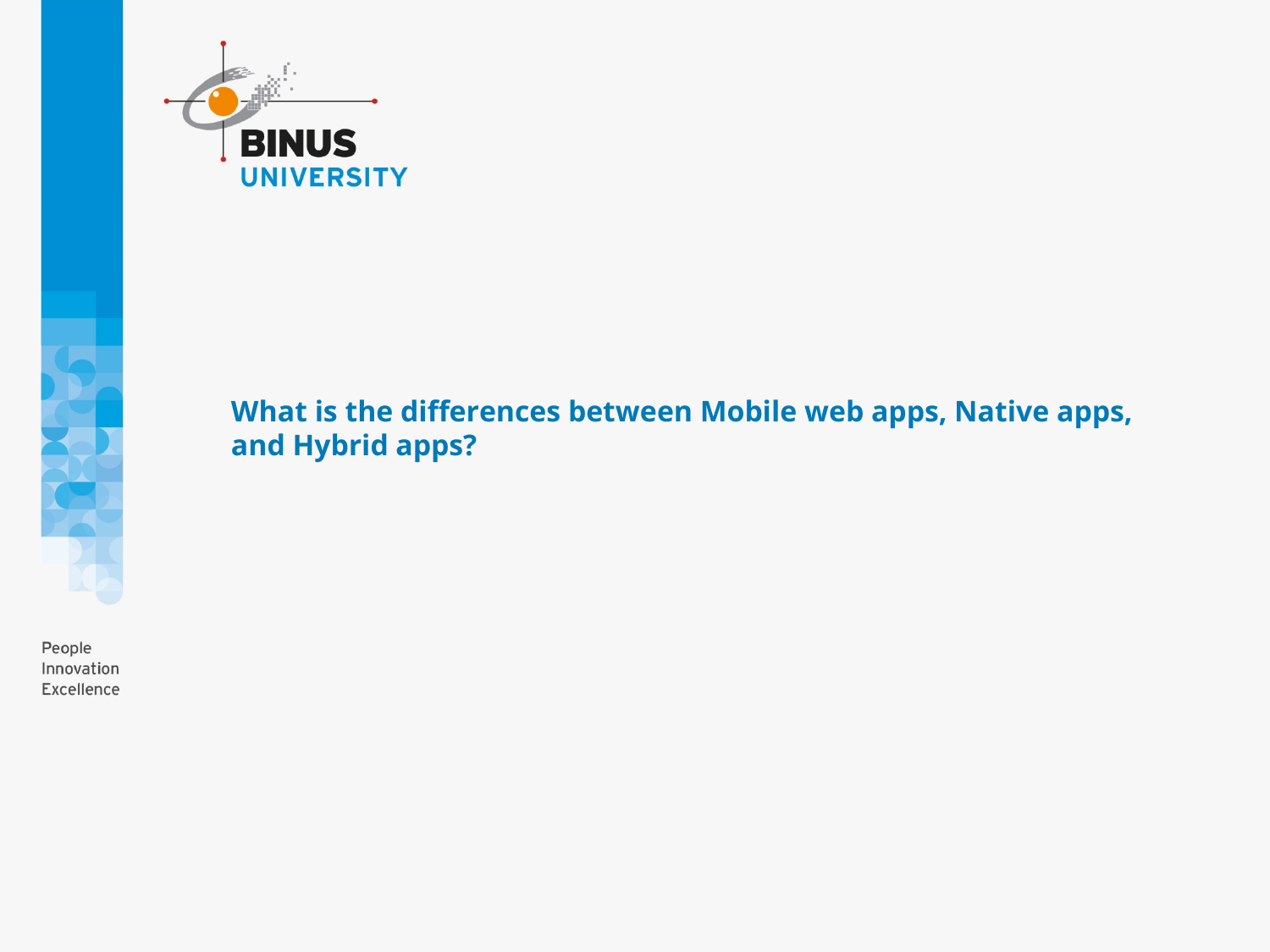

# What is the differences between Mobile web apps, Native apps, and Hybrid apps?